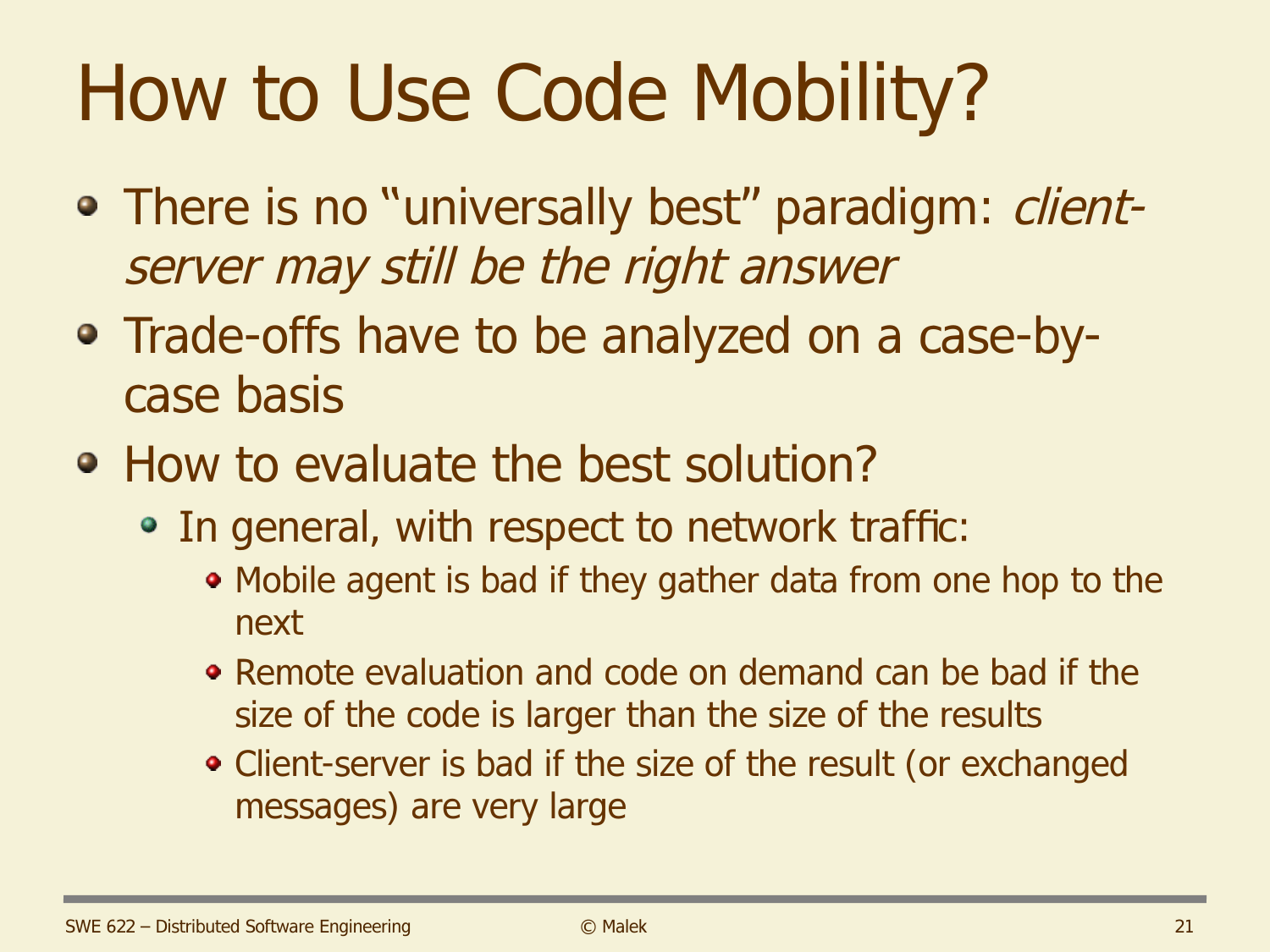

# How to Use Code Mobility?
There is no “universally best” paradigm: client-server may still be the right answer
Trade-offs have to be analyzed on a case-by-case basis
How to evaluate the best solution?
In general, with respect to network traffic:
Mobile agent is bad if they gather data from one hop to the next
Remote evaluation and code on demand can be bad if the size of the code is larger than the size of the results
Client-server is bad if the size of the result (or exchanged messages) are very large
SWE 622 – Distributed Software Engineering
© Malek
21